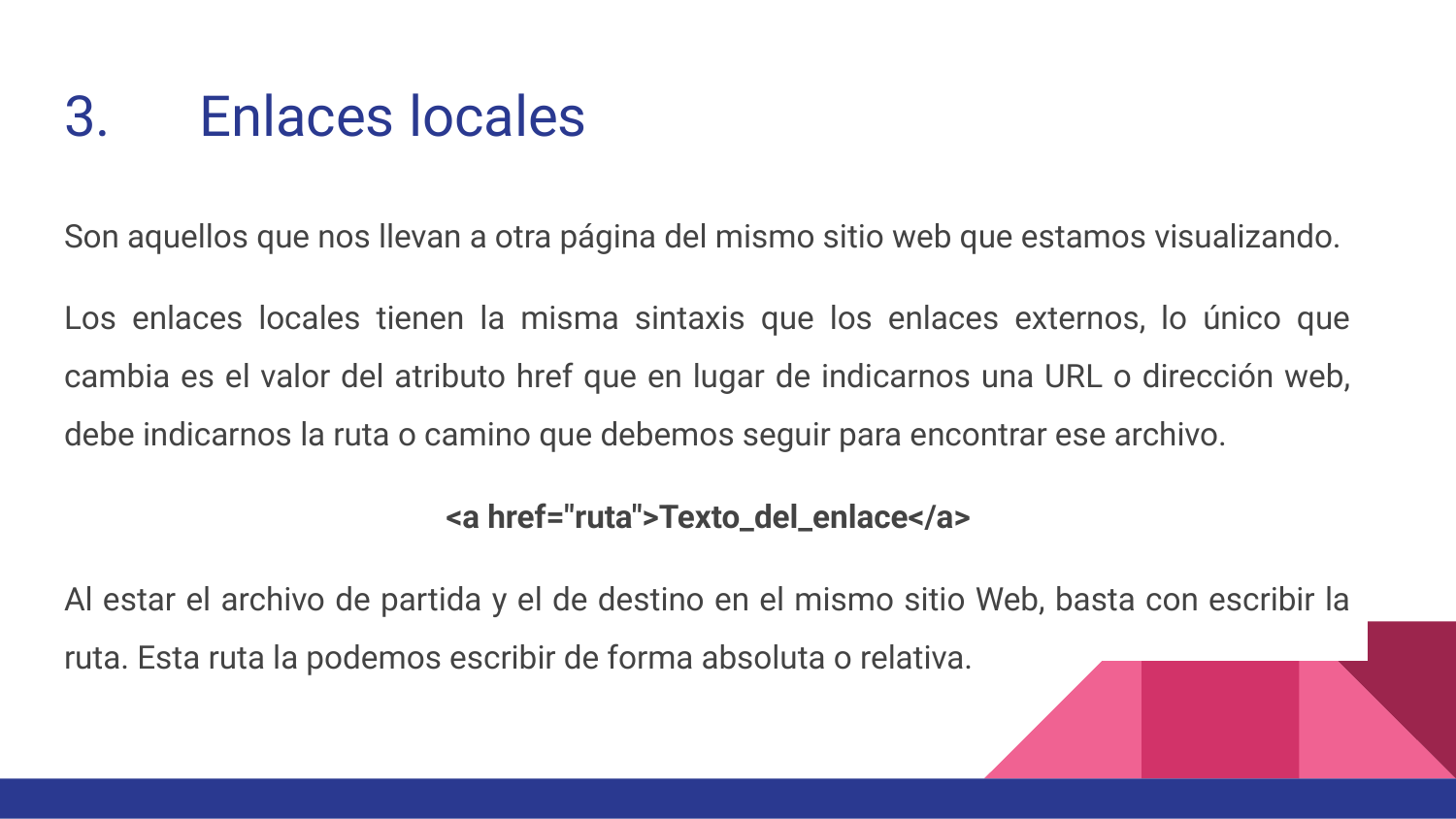

# 3.	Enlaces locales
Son aquellos que nos llevan a otra página del mismo sitio web que estamos visualizando.
Los enlaces locales tienen la misma sintaxis que los enlaces externos, lo único que cambia es el valor del atributo href que en lugar de indicarnos una URL o dirección web, debe indicarnos la ruta o camino que debemos seguir para encontrar ese archivo.
<a href="ruta">Texto_del_enlace</a>
Al estar el archivo de partida y el de destino en el mismo sitio Web, basta con escribir la ruta. Esta ruta la podemos escribir de forma absoluta o relativa.